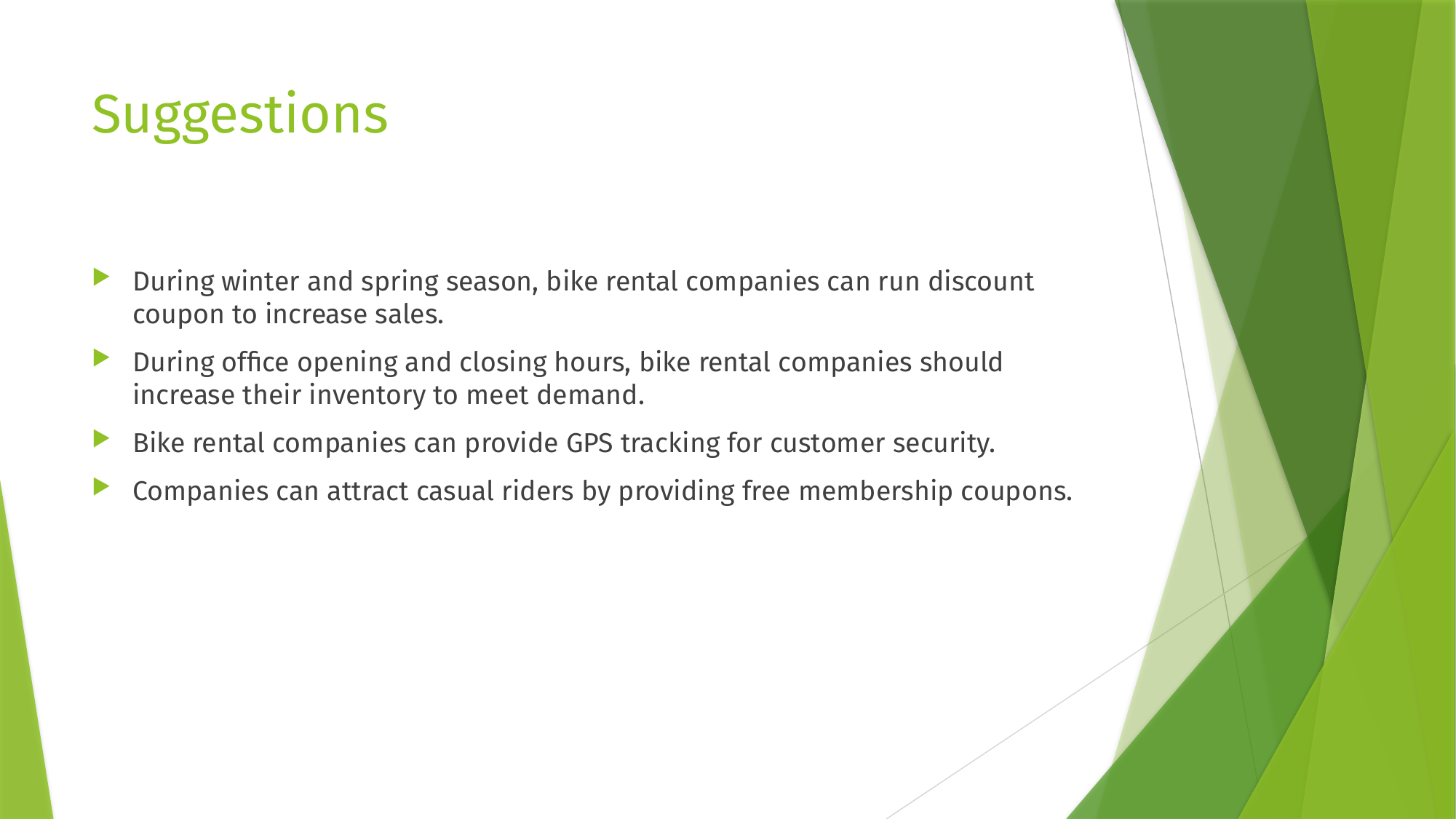

# Suggestions
During winter and spring season, bike rental companies can run discount coupon to increase sales.
During office opening and closing hours, bike rental companies should increase their inventory to meet demand.
Bike rental companies can provide GPS tracking for customer security.
Companies can attract casual riders by providing free membership coupons.